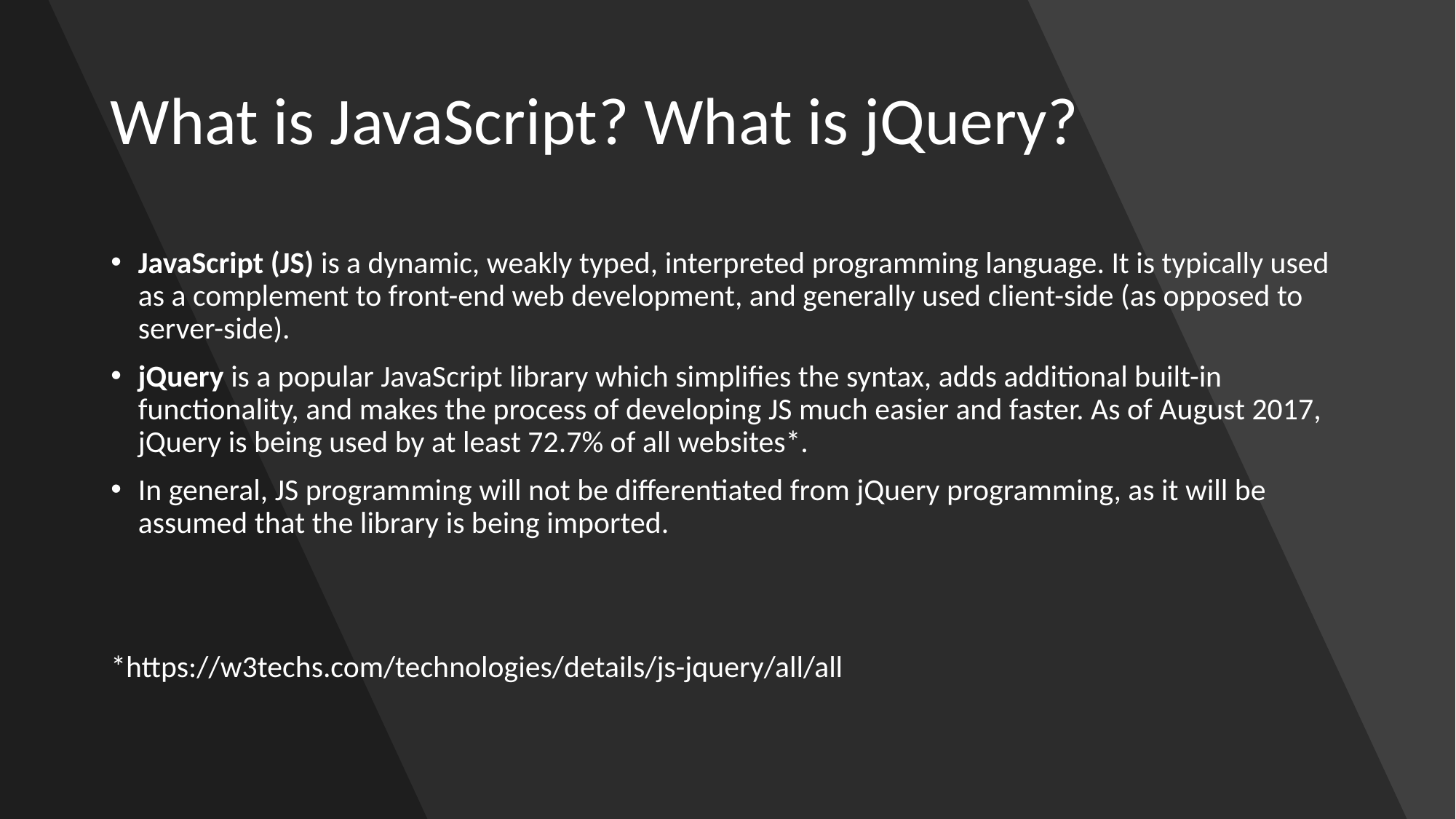

# What is JavaScript? What is jQuery?
JavaScript (JS) is a dynamic, weakly typed, interpreted programming language. It is typically used as a complement to front-end web development, and generally used client-side (as opposed to server-side).
jQuery is a popular JavaScript library which simplifies the syntax, adds additional built-in functionality, and makes the process of developing JS much easier and faster. As of August 2017, jQuery is being used by at least 72.7% of all websites*.
In general, JS programming will not be differentiated from jQuery programming, as it will be assumed that the library is being imported.

*https://w3techs.com/technologies/details/js-jquery/all/all